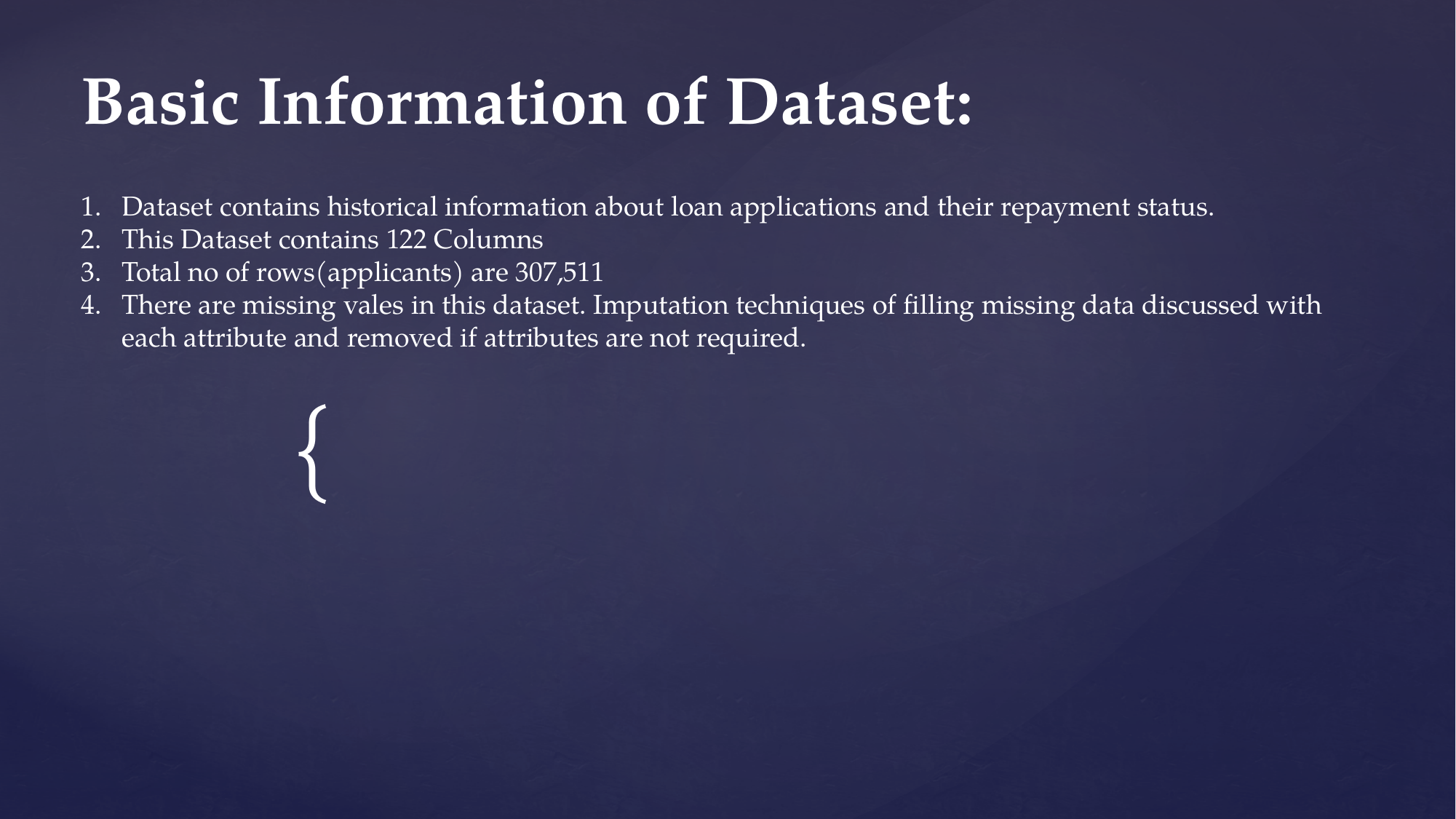

Basic Information of Dataset:

Dataset contains historical information about loan applications and their repayment status.
This Dataset contains 122 Columns
Total no of rows(applicants) are 307,511
There are missing vales in this dataset. Imputation techniques of filling missing data discussed with each attribute and removed if attributes are not required.